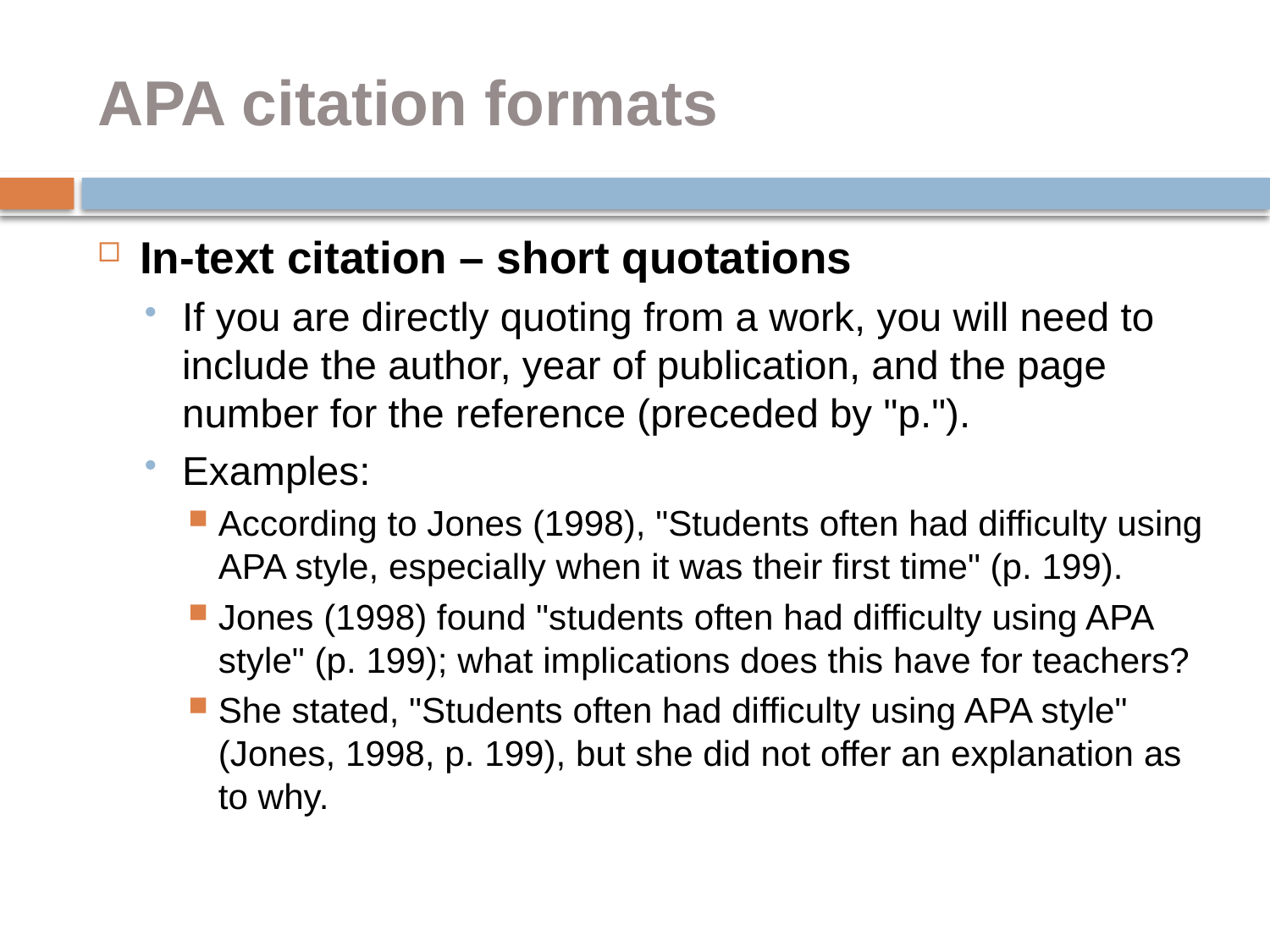

# APA citation formats
In-text citation – short quotations
If you are directly quoting from a work, you will need to include the author, year of publication, and the page number for the reference (preceded by "p.").
Examples:
According to Jones (1998), "Students often had difficulty using APA style, especially when it was their first time" (p. 199).
Jones (1998) found "students often had difficulty using APA style" (p. 199); what implications does this have for teachers?
She stated, "Students often had difficulty using APA style" (Jones, 1998, p. 199), but she did not offer an explanation as to why.